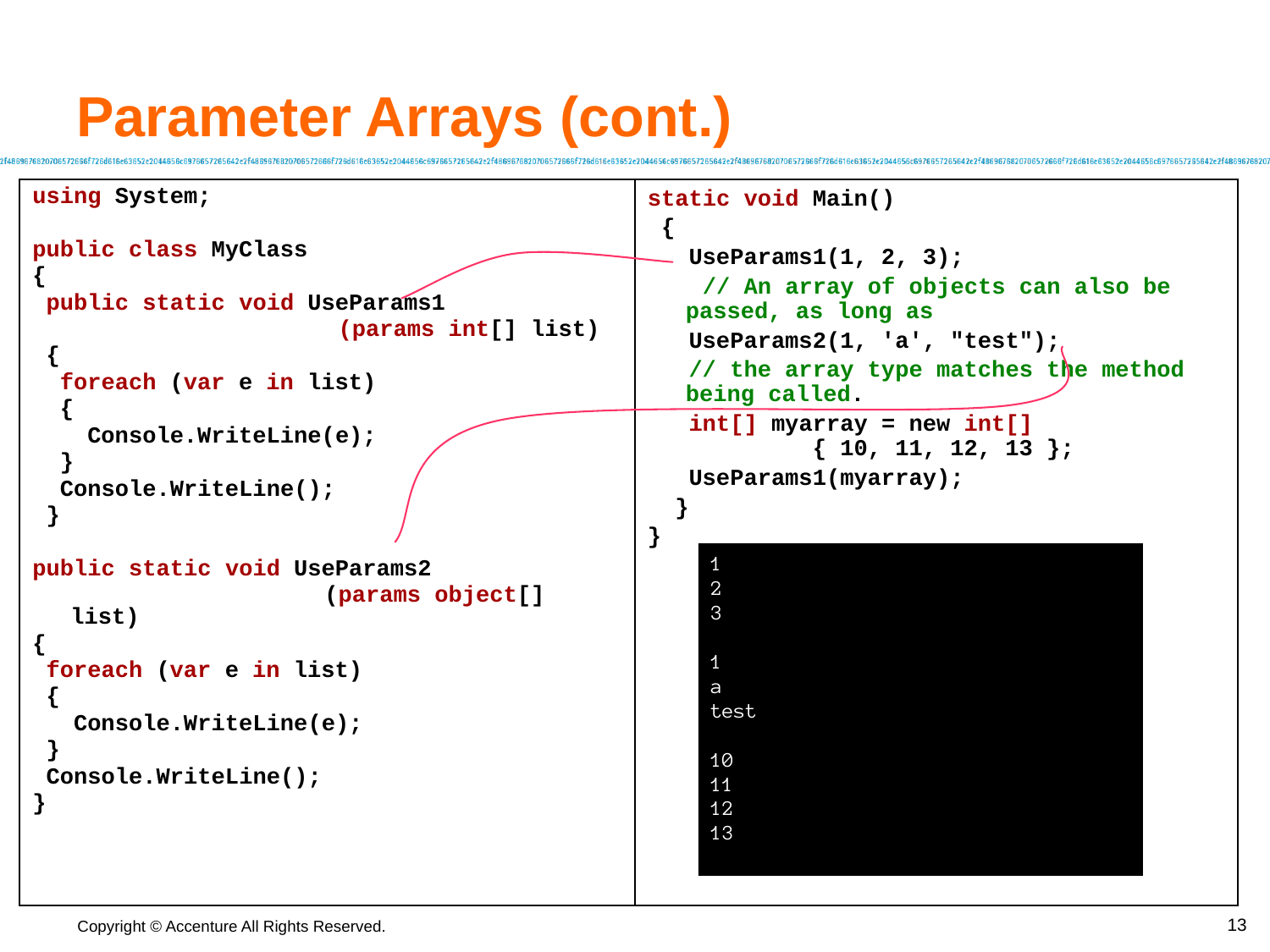

# Parameter Arrays (cont.)
using System;

public class MyClass
{
 public static void UseParams1
			 (params int[] list)
 {
  foreach (var e in list)
  {
    Console.WriteLine(e);
  }
  Console.WriteLine();
 }

public static void UseParams2
			(params object[] list)
{
 foreach (var e in list)
 {
   Console.WriteLine(e);
 }
 Console.WriteLine();
}

static void Main()
 {
   UseParams1(1, 2, 3);
    // An array of objects can also be passed, as long as
   UseParams2(1, 'a', "test");
   // the array type matches the method being called.
   int[] myarray = new int[] 			{ 10, 11, 12, 13 };
   UseParams1(myarray);
  }
}

1
2
3

1
a
test

10
11
12
13

13